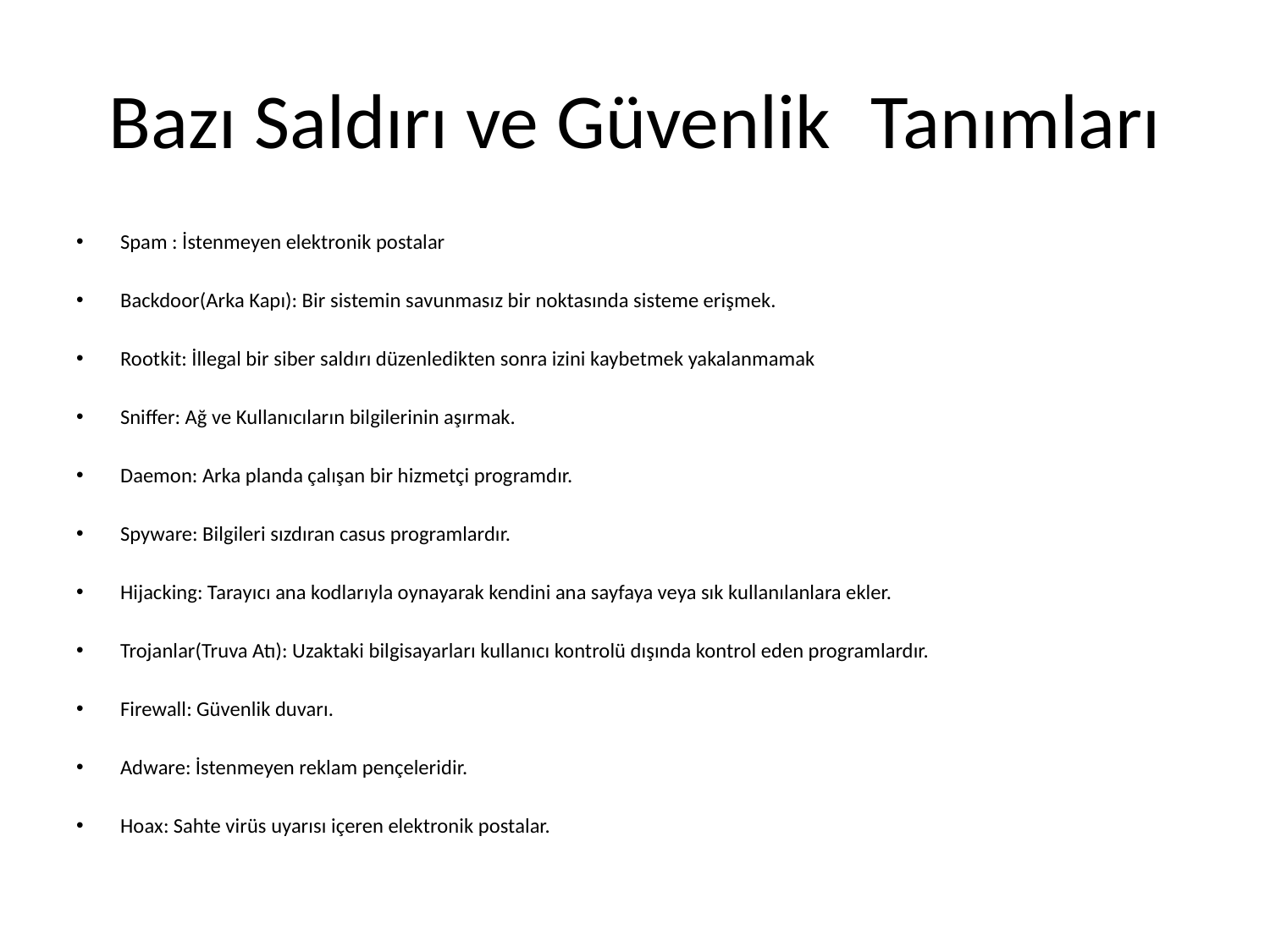

# Bazı Saldırı ve Güvenlik 	Tanımları
Spam : İstenmeyen elektronik postalar

Backdoor(Arka Kapı): Bir sistemin savunmasız bir noktasında sisteme erişmek.

Rootkit: İllegal bir siber saldırı düzenledikten sonra izini kaybetmek yakalanmamak

Sniffer: Ağ ve Kullanıcıların bilgilerinin aşırmak.

Daemon: Arka planda çalışan bir hizmetçi programdır.

Spyware: Bilgileri sızdıran casus programlardır.

Hijacking: Tarayıcı ana kodlarıyla oynayarak kendini ana sayfaya veya sık kullanılanlara ekler.

Trojanlar(Truva Atı): Uzaktaki bilgisayarları kullanıcı kontrolü dışında kontrol eden programlardır.

Firewall: Güvenlik duvarı.

Adware: İstenmeyen reklam pençeleridir.

Hoax: Sahte virüs uyarısı içeren elektronik postalar.